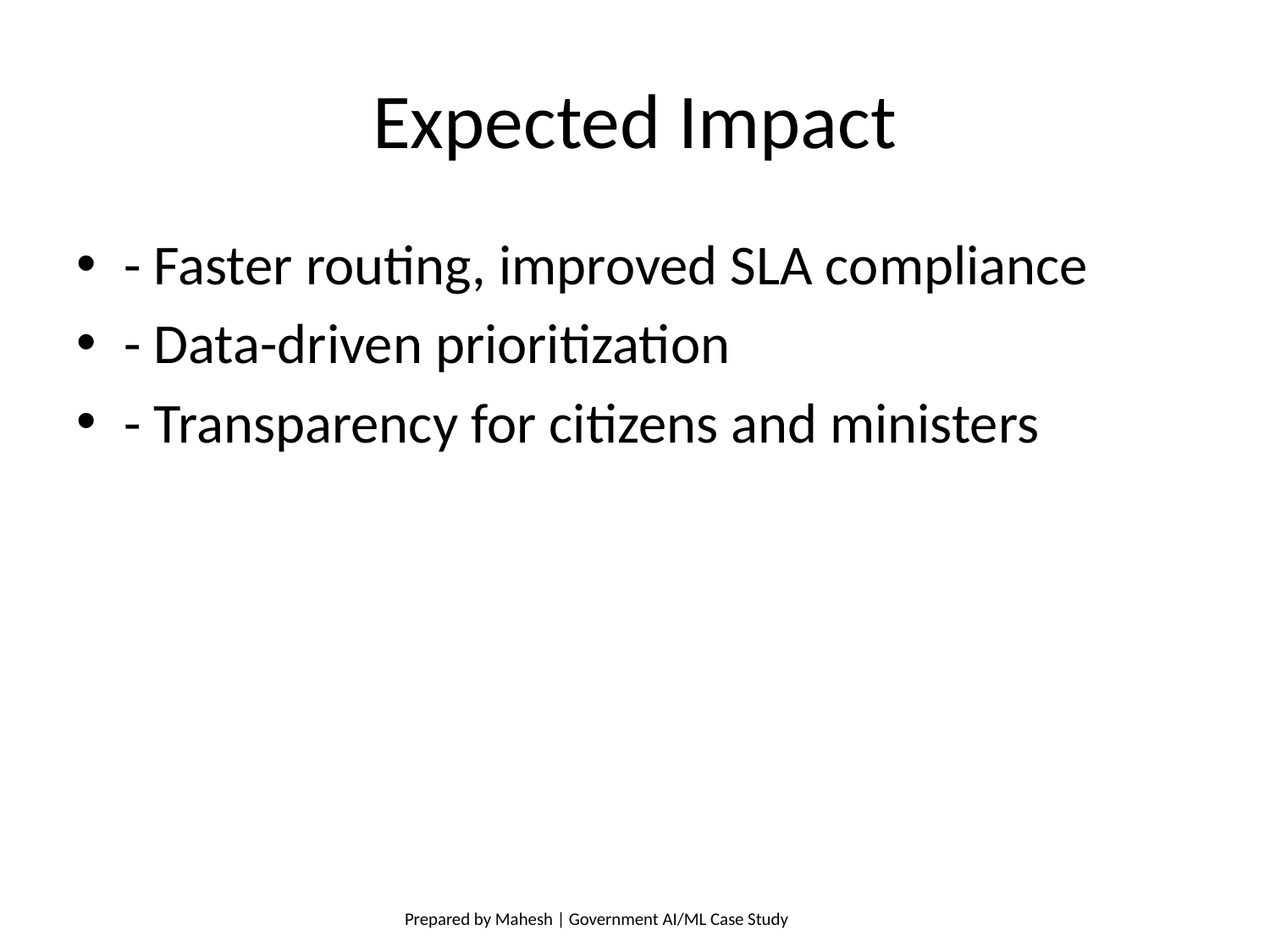

# Expected Impact
- Faster routing, improved SLA compliance
- Data-driven prioritization
- Transparency for citizens and ministers
Prepared by Mahesh | Government AI/ML Case Study